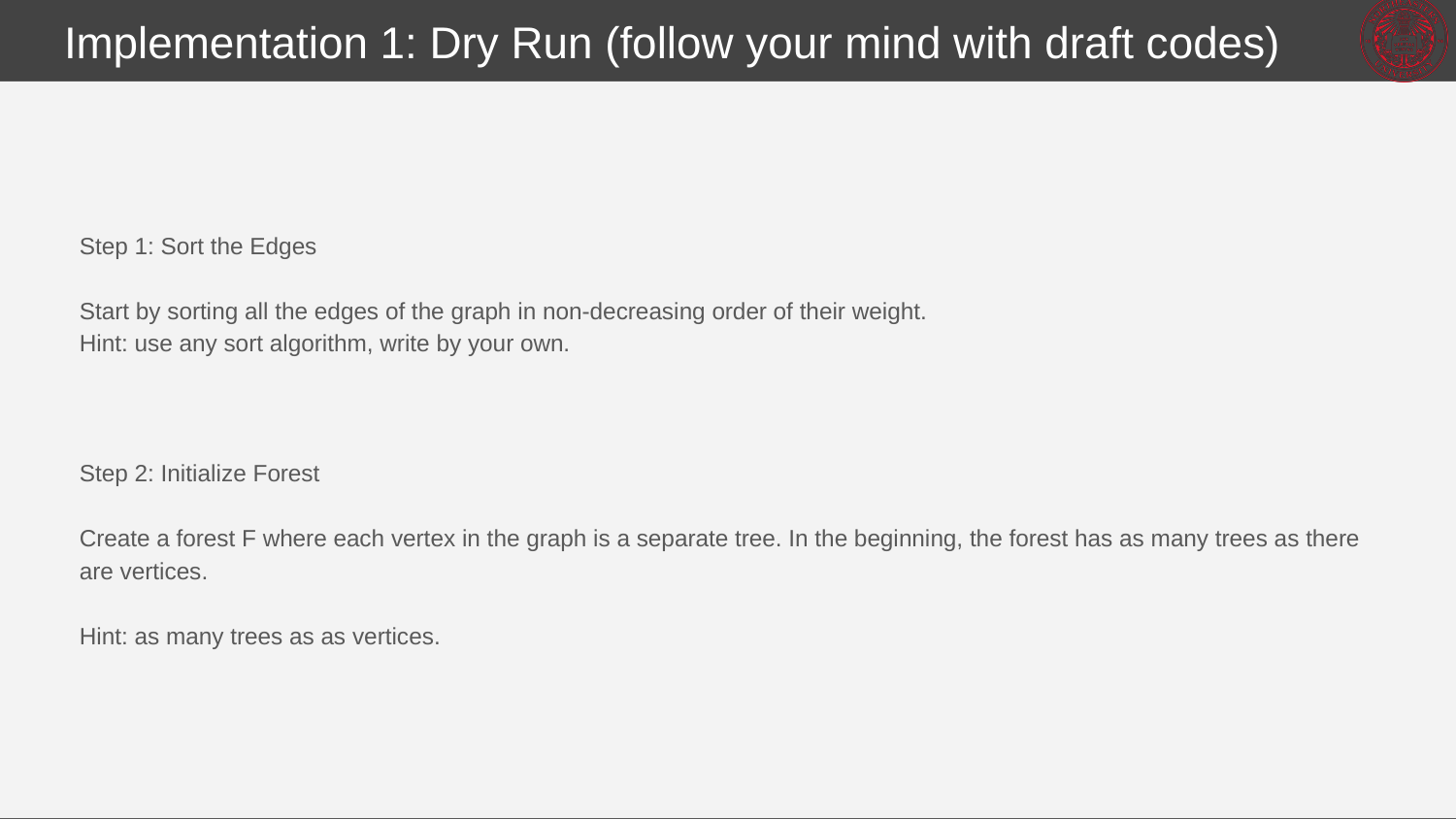

# Implementation 1: Dry Run (follow your mind with draft codes)
Step 1: Sort the Edges

Start by sorting all the edges of the graph in non-decreasing order of their weight.
Hint: use any sort algorithm, write by your own.

Step 2: Initialize Forest

Create a forest F where each vertex in the graph is a separate tree. In the beginning, the forest has as many trees as there are vertices.

Hint: as many trees as as vertices.